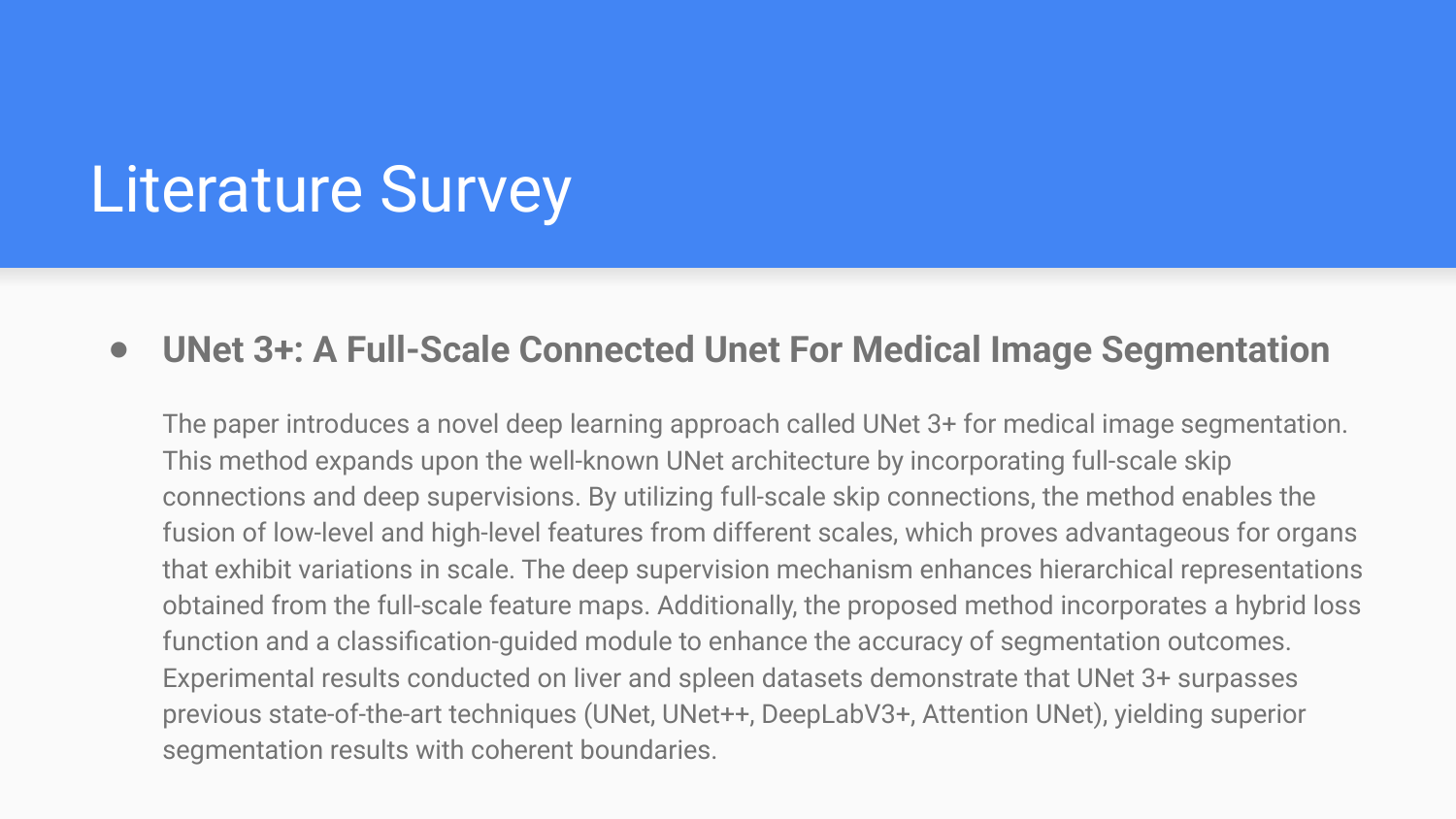

# Literature Survey
UNet 3+: A Full-Scale Connected Unet For Medical Image Segmentation
The paper introduces a novel deep learning approach called UNet 3+ for medical image segmentation. This method expands upon the well-known UNet architecture by incorporating full-scale skip connections and deep supervisions. By utilizing full-scale skip connections, the method enables the fusion of low-level and high-level features from different scales, which proves advantageous for organs that exhibit variations in scale. The deep supervision mechanism enhances hierarchical representations obtained from the full-scale feature maps. Additionally, the proposed method incorporates a hybrid loss function and a classification-guided module to enhance the accuracy of segmentation outcomes. Experimental results conducted on liver and spleen datasets demonstrate that UNet 3+ surpasses previous state-of-the-art techniques (UNet, UNet++, DeepLabV3+, Attention UNet), yielding superior segmentation results with coherent boundaries.